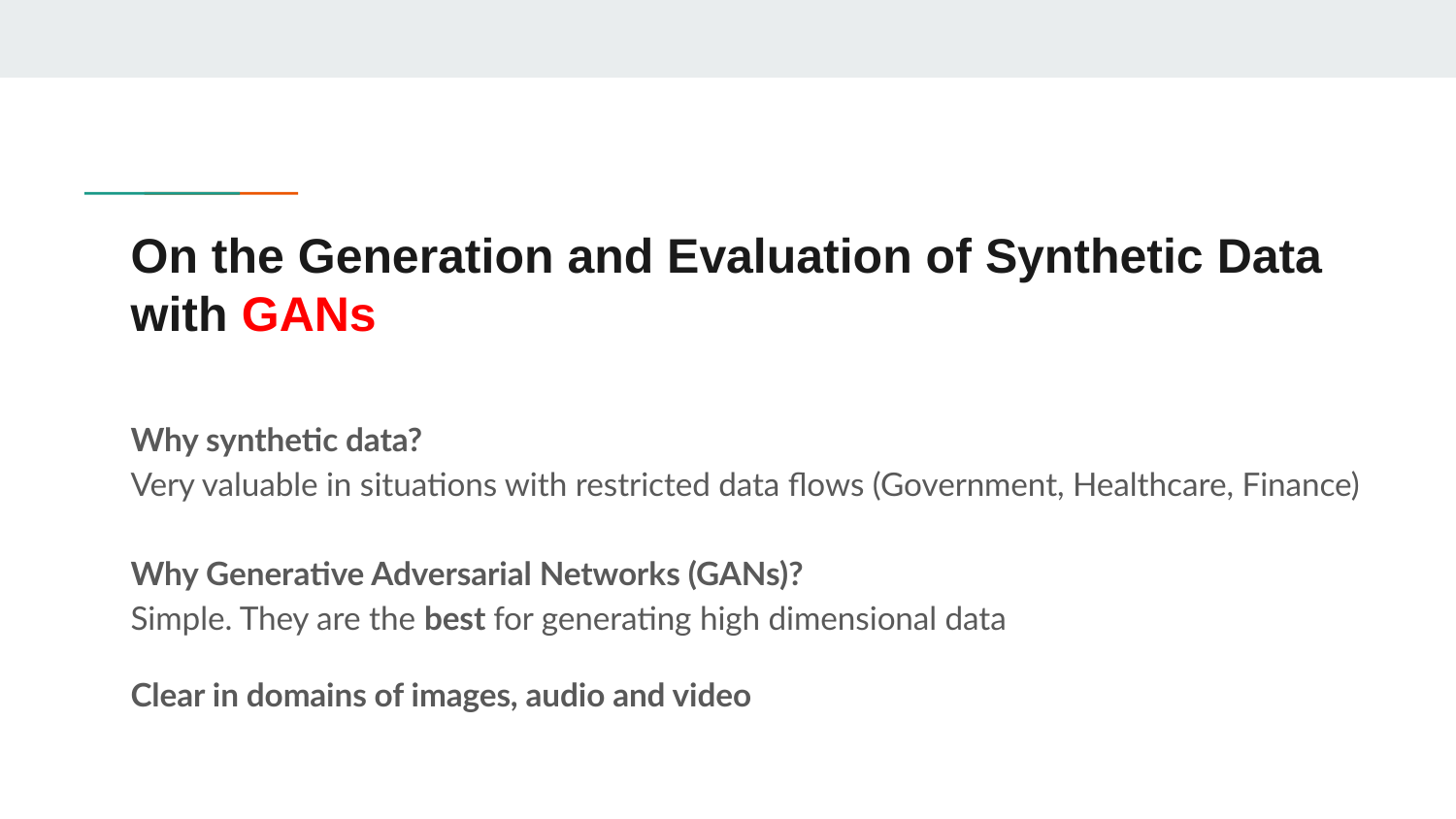

# On the Generation and Evaluation of Synthetic Data with GANs
Why synthetic data?
Very valuable in situations with restricted data flows (Government, Healthcare, Finance)

Why Generative Adversarial Networks (GANs)?
Simple. They are the best for generating high dimensional data
Clear in domains of images, audio and video